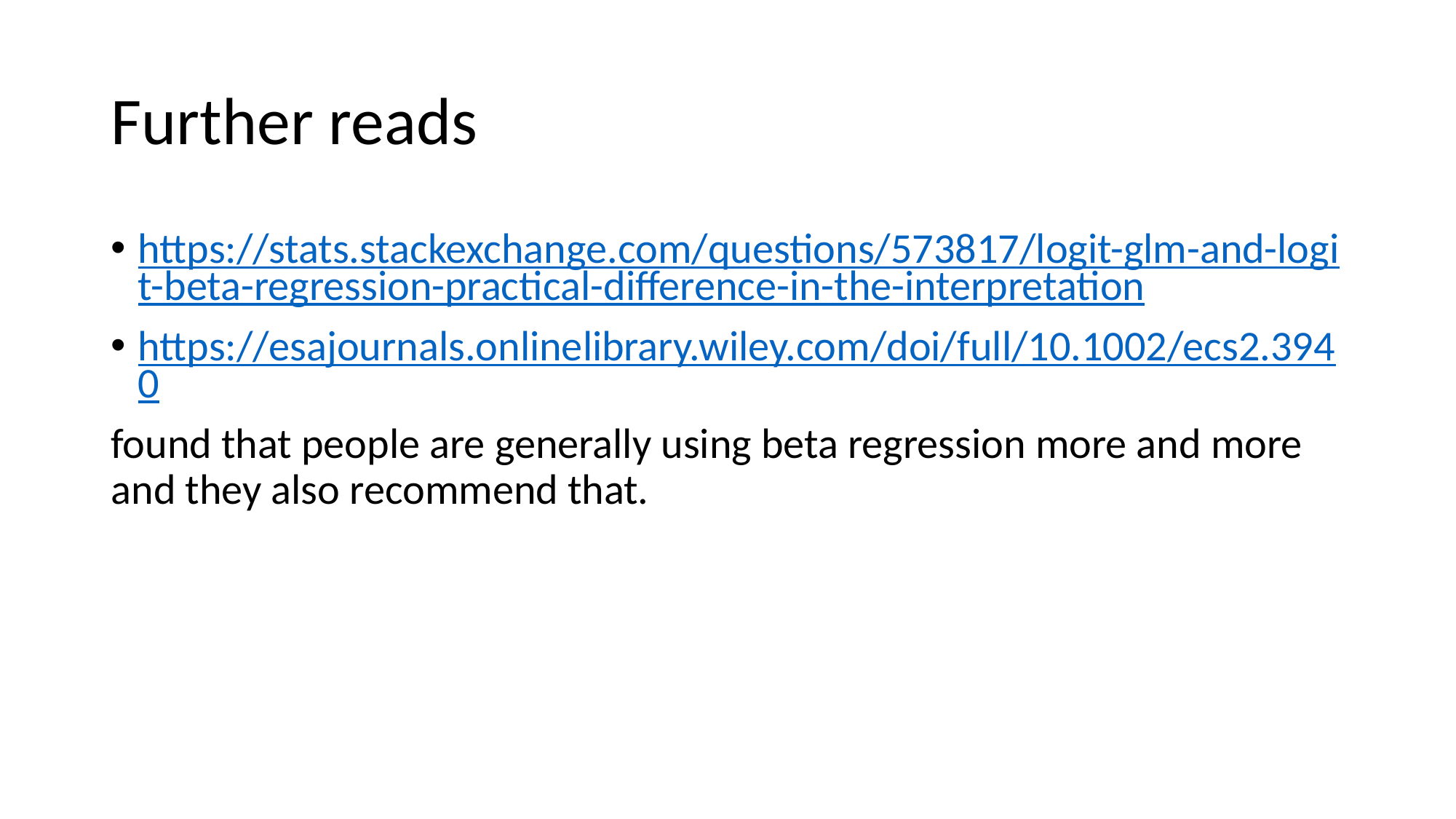

# Further reads
https://stats.stackexchange.com/questions/573817/logit-glm-and-logit-beta-regression-practical-difference-in-the-interpretation
https://esajournals.onlinelibrary.wiley.com/doi/full/10.1002/ecs2.3940
found that people are generally using beta regression more and more and they also recommend that.